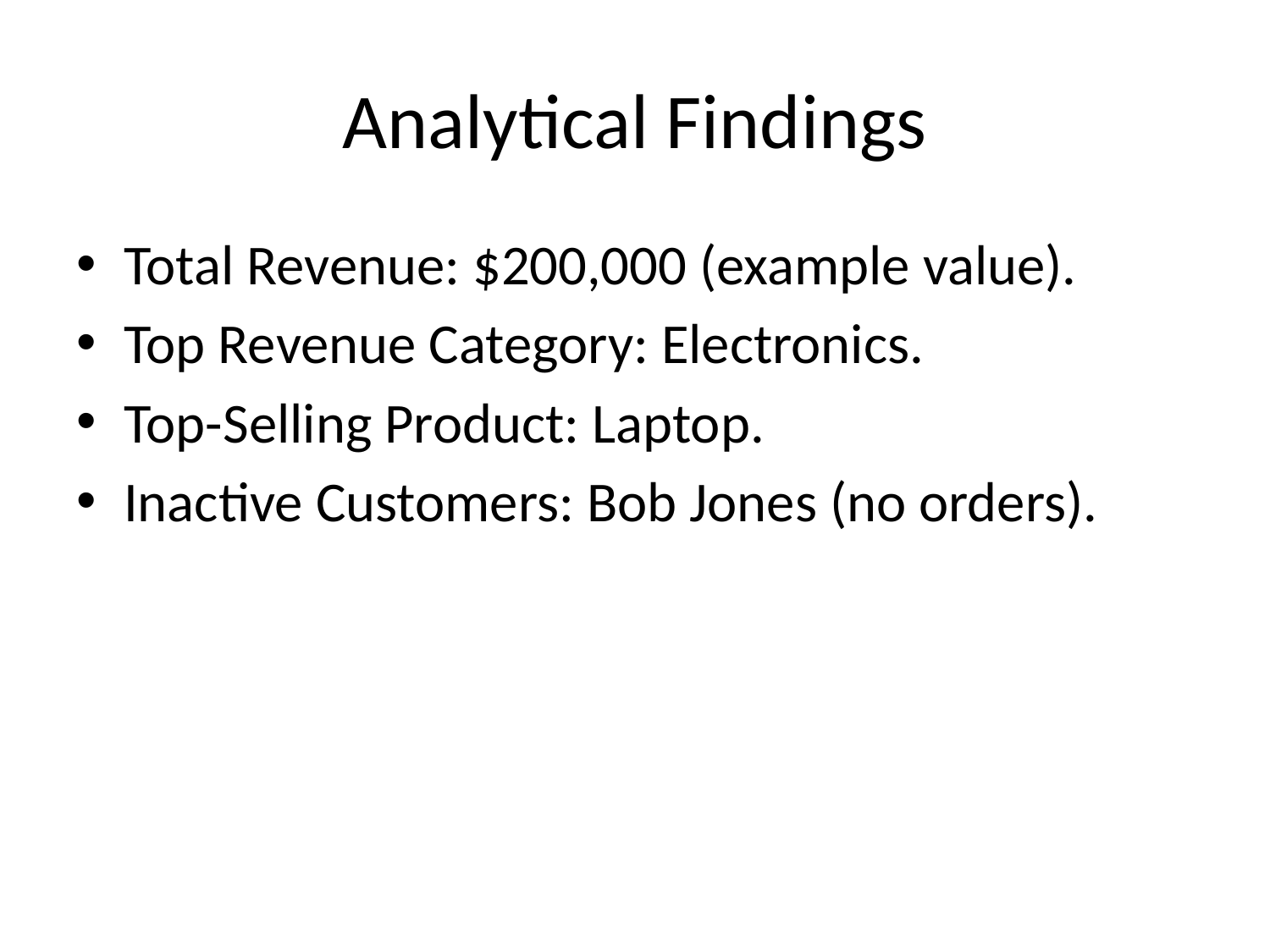

# Analytical Findings
Total Revenue: $200,000 (example value).
Top Revenue Category: Electronics.
Top-Selling Product: Laptop.
Inactive Customers: Bob Jones (no orders).